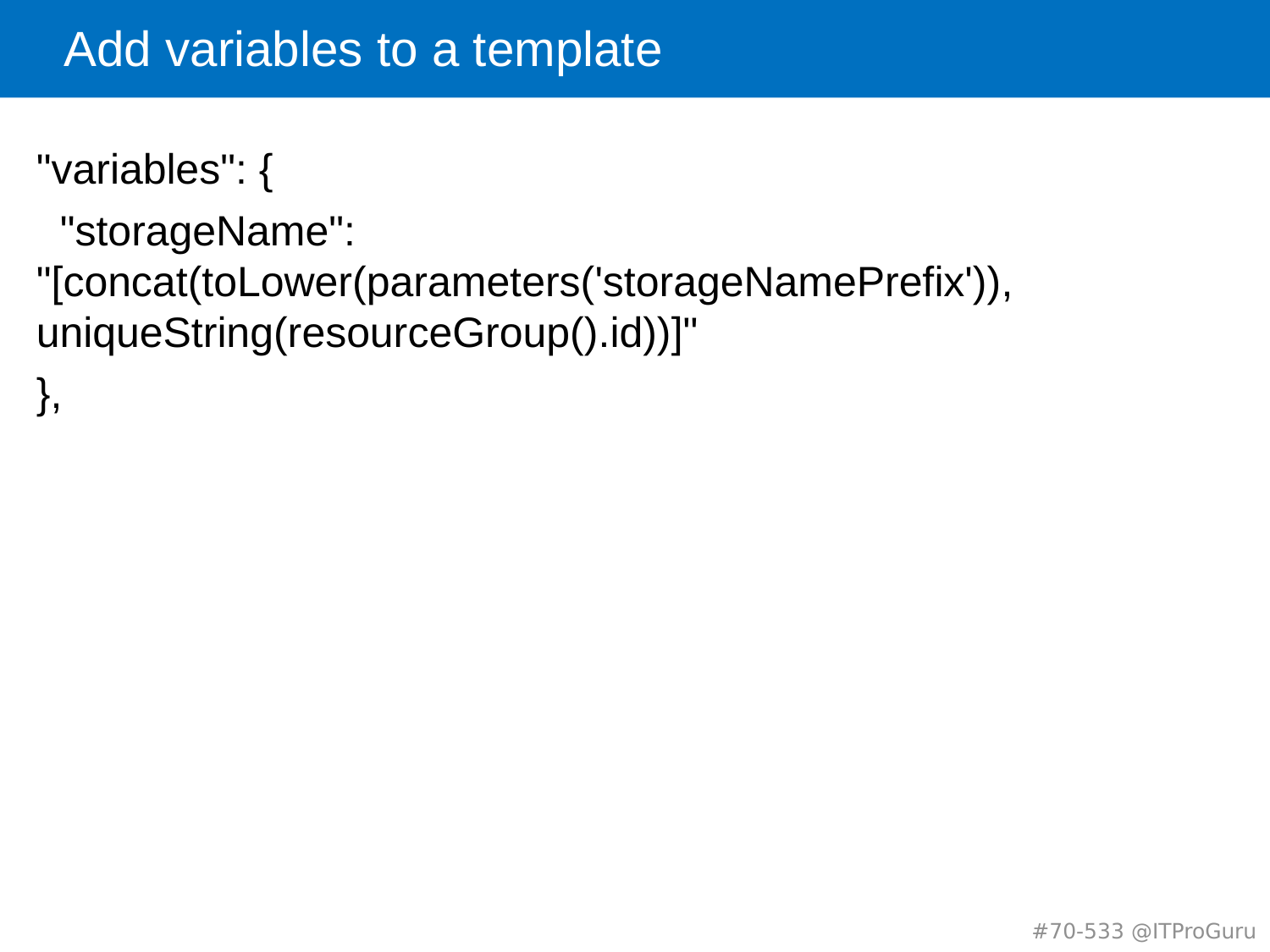

# Add variables to a template
"variables": {
  "storageName": "[concat(toLower(parameters('storageNamePrefix')), uniqueString(resourceGroup().id))]"
},